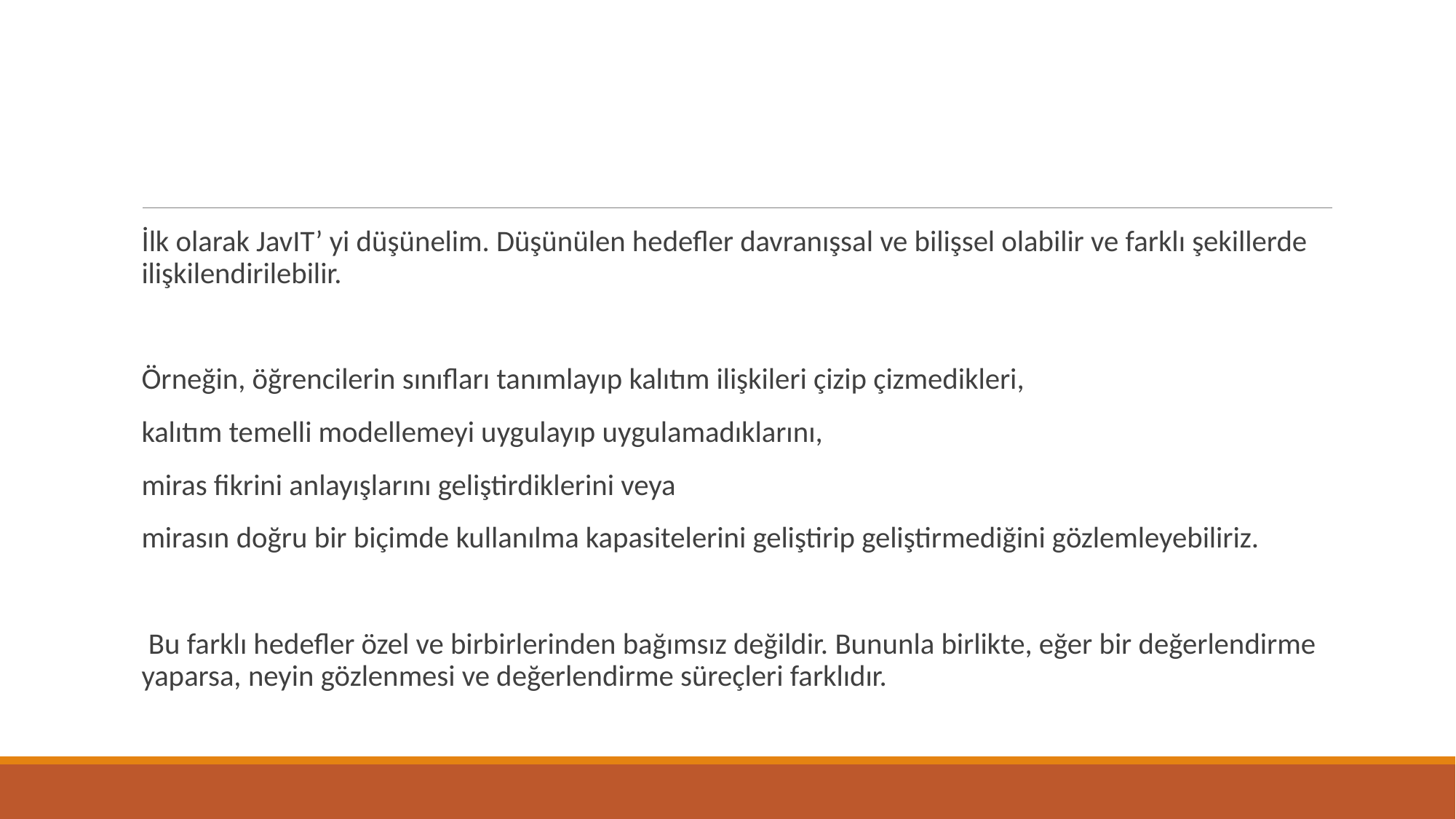

#
İlk olarak JavIT’ yi düşünelim. Düşünülen hedefler davranışsal ve bilişsel olabilir ve farklı şekillerde ilişkilendirilebilir.

Örneğin, öğrencilerin sınıfları tanımlayıp kalıtım ilişkileri çizip çizmedikleri,
kalıtım temelli modellemeyi uygulayıp uygulamadıklarını,
miras fikrini anlayışlarını geliştirdiklerini veya
mirasın doğru bir biçimde kullanılma kapasitelerini geliştirip geliştirmediğini gözlemleyebiliriz.

 Bu farklı hedefler özel ve birbirlerinden bağımsız değildir. Bununla birlikte, eğer bir değerlendirme yaparsa, neyin gözlenmesi ve değerlendirme süreçleri farklıdır.